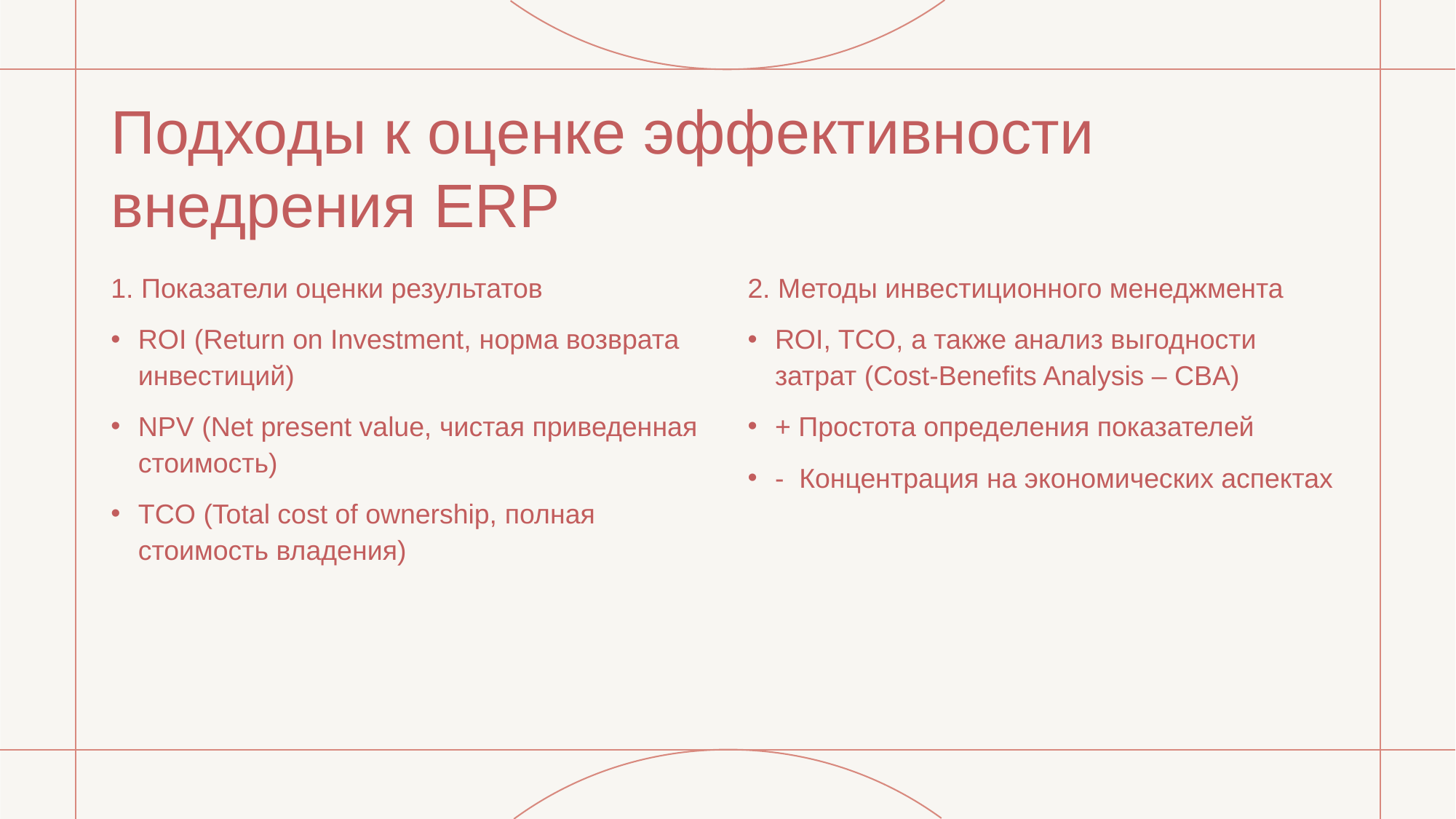

# Подходы к оценке эффективности внедрения ERP
1. Показатели оценки результатов
ROI (Return on Investment, норма возврата инвестиций)
NPV (Net present value, чистая приведенная стоимость)
TCO (Total cost of ownership, полная стоимость владения)
2. Методы инвестиционного менеджмента
ROI, TCO, а также анализ выгодности затрат (Cost-Benefits Analysis – CBA)
+ Простота определения показателей
-  Концентрация на экономических аспектах